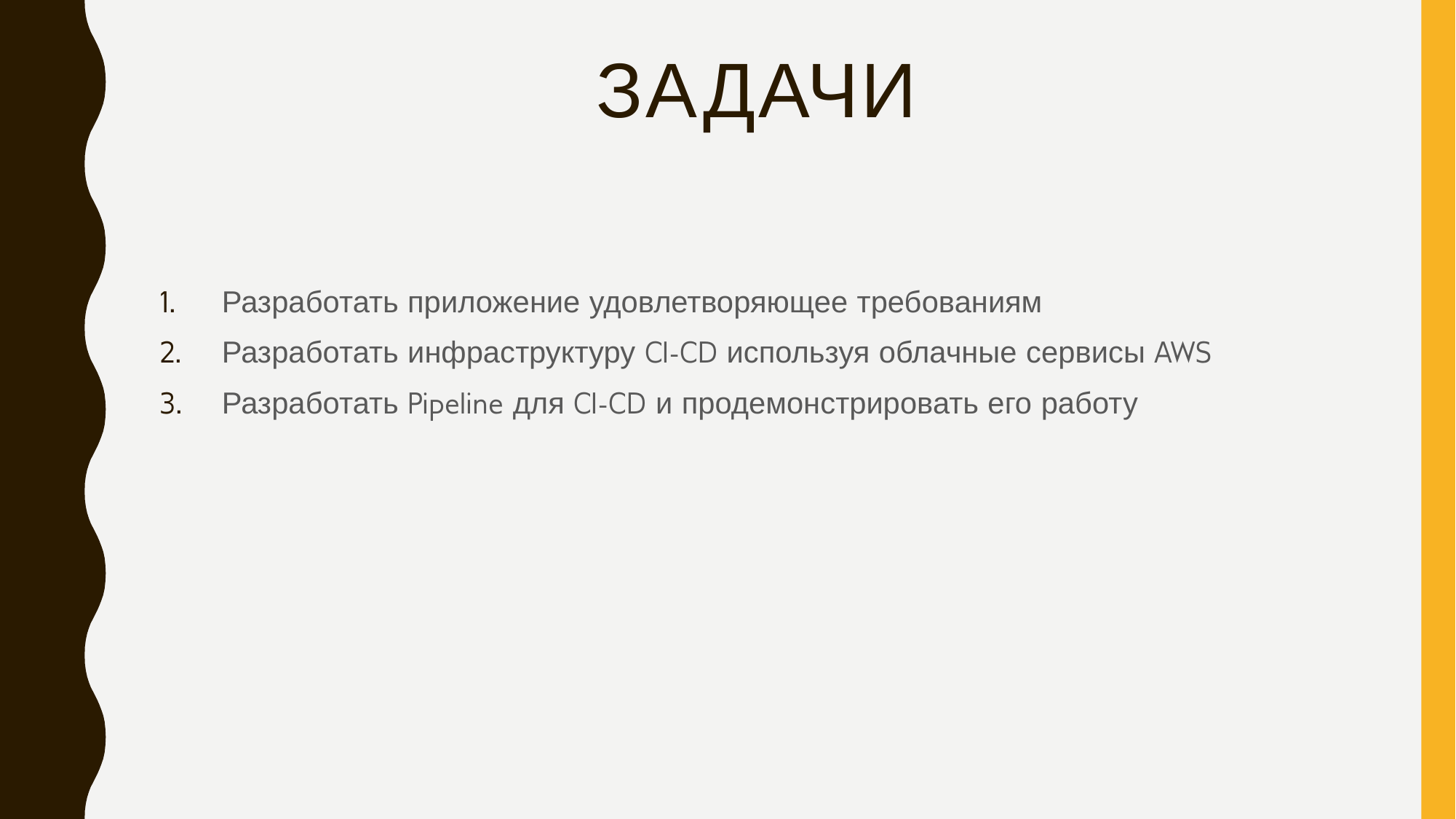

# Задачи
Разработать приложение удовлетворяющее требованиям
Разработать инфраструктуру CI-CD используя облачные сервисы AWS
Разработать Pipeline для CI-CD и продемонстрировать его работу